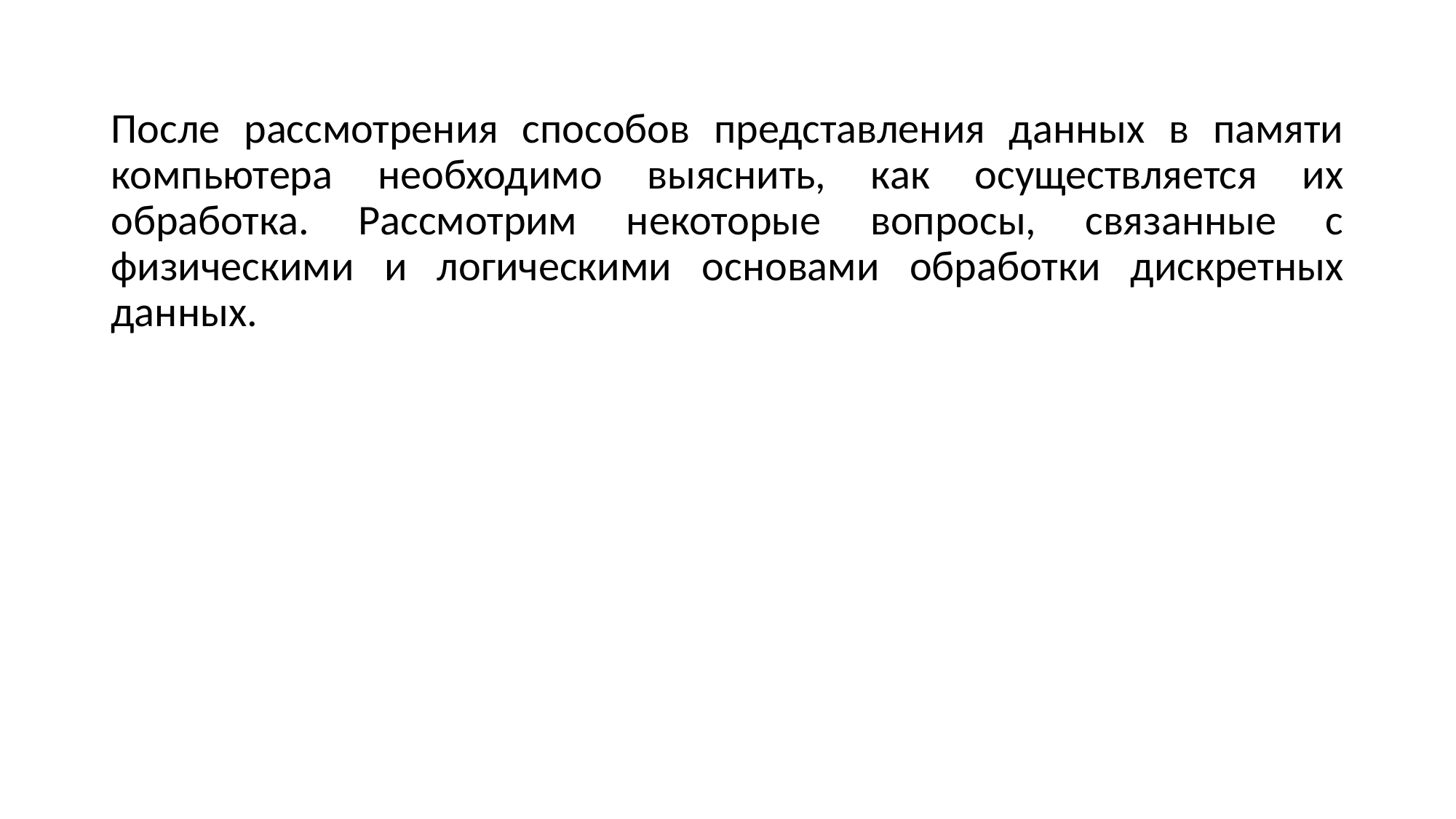

После рассмотрения способов представления данных в памяти компьютера необходимо выяснить, как осуществляется их обработка. Рассмотрим некоторые вопросы, связанные с физическими и логическими основами обработки дискретных данных.